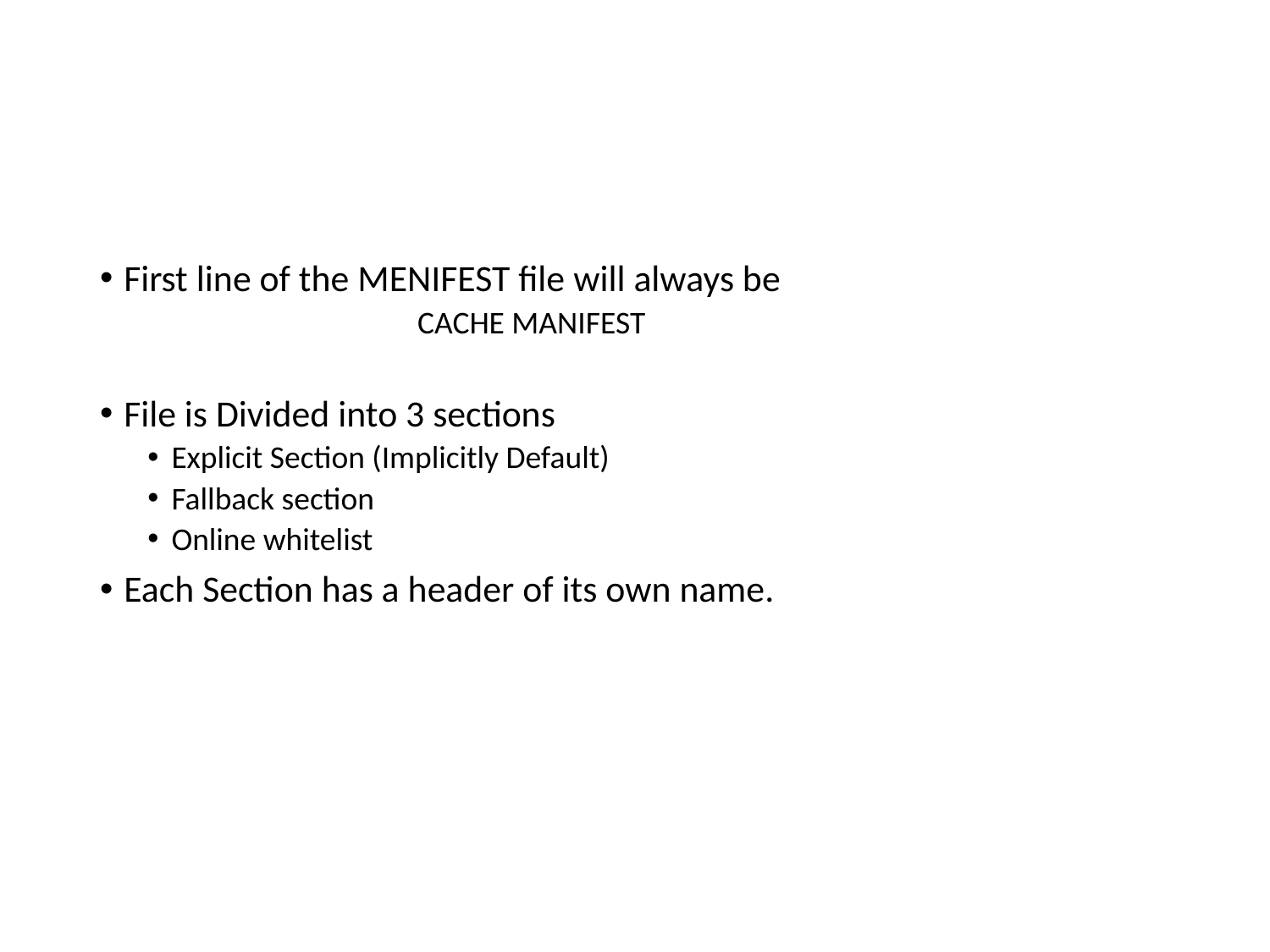

#
First line of the MENIFEST file will always be
		CACHE MANIFEST

File is Divided into 3 sections
Explicit Section (Implicitly Default)
Fallback section
Online whitelist
Each Section has a header of its own name.